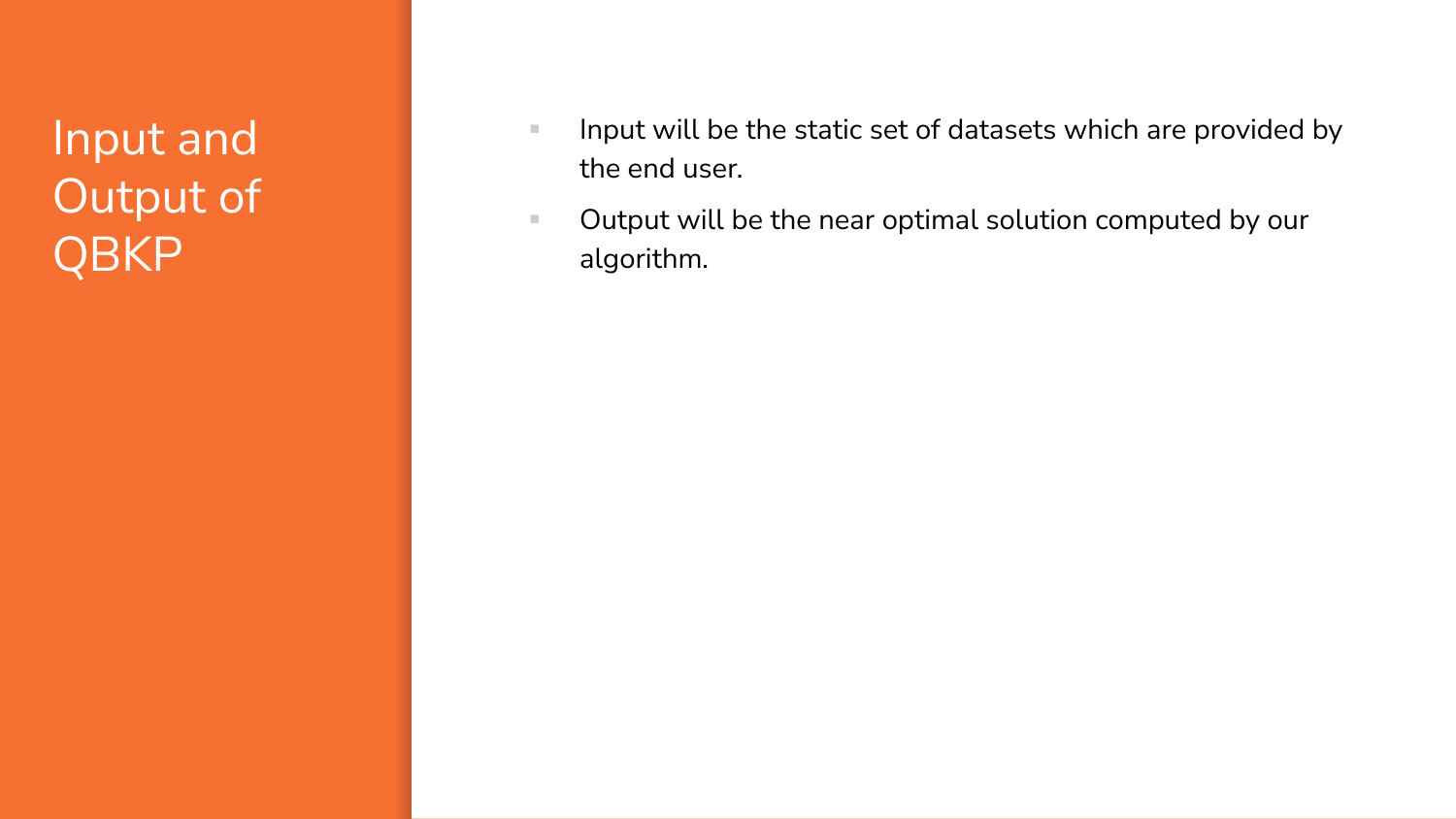

# Input and Output of QBKP
Input will be the static set of datasets which are provided by the end user.
Output will be the near optimal solution computed by our algorithm.